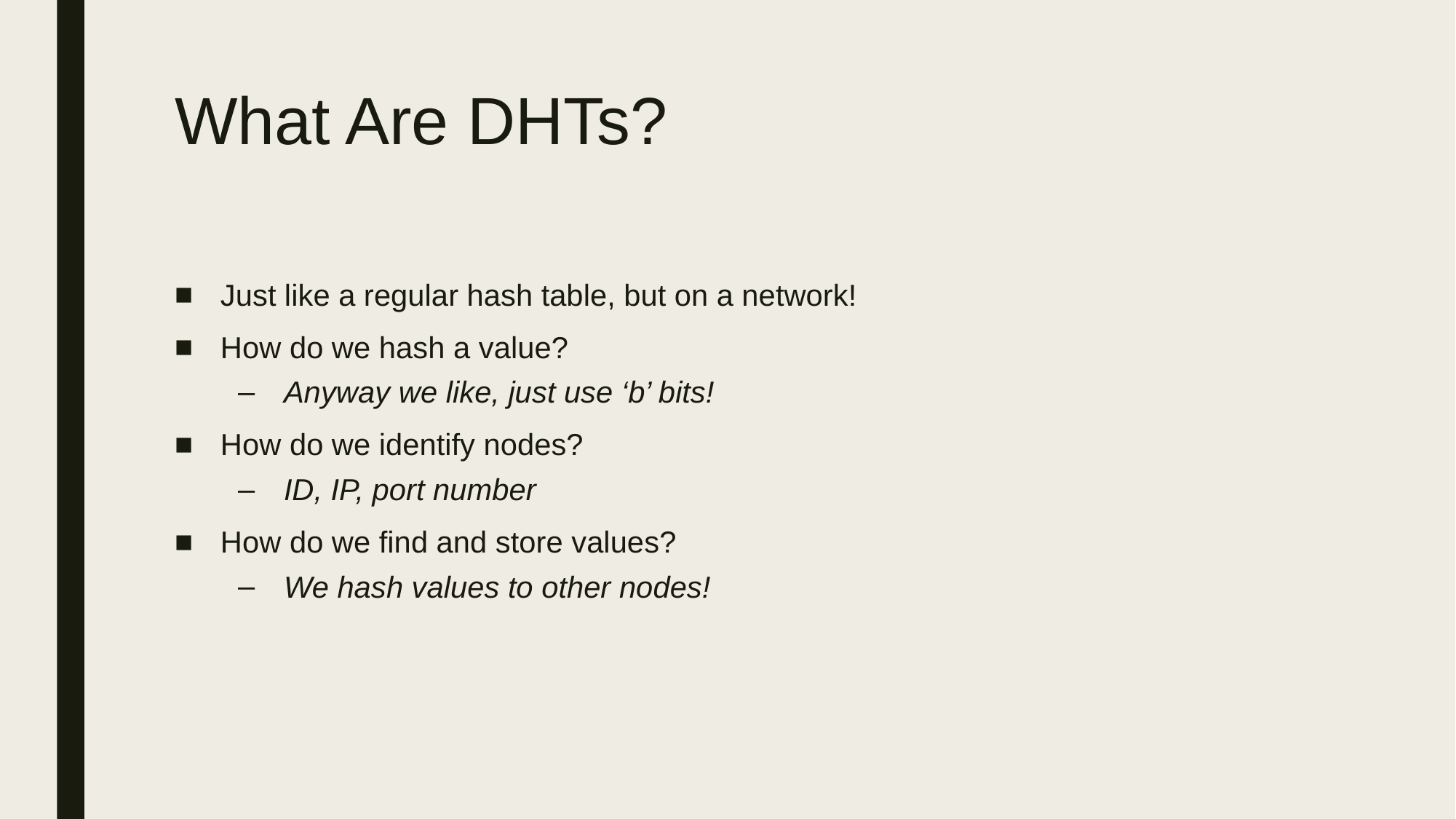

# What Are DHTs?
Just like a regular hash table, but on a network!
How do we hash a value?
Anyway we like, just use ‘b’ bits!
How do we identify nodes?
ID, IP, port number
How do we find and store values?
We hash values to other nodes!